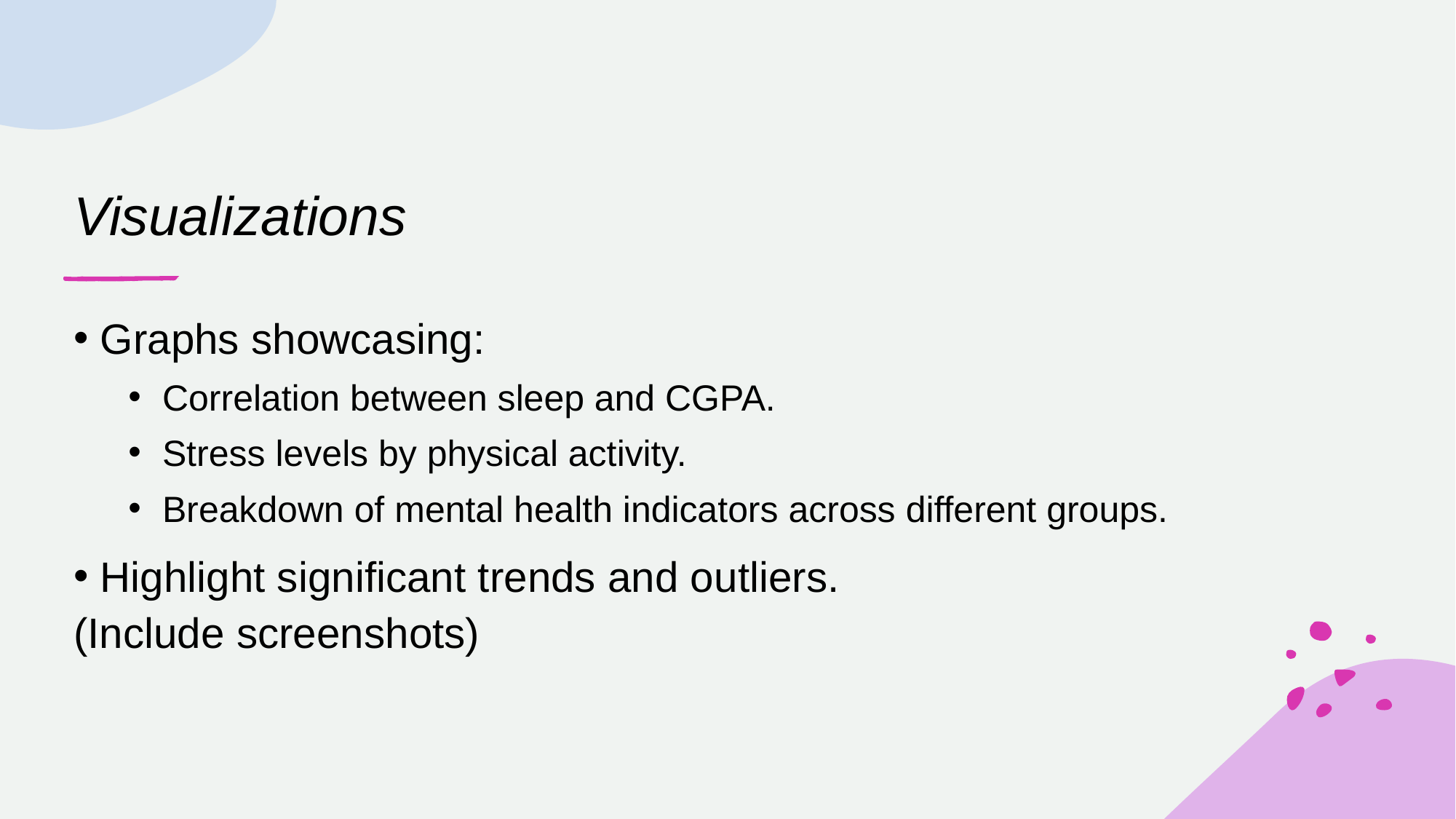

# Visualizations
 Graphs showcasing:
Correlation between sleep and CGPA.
Stress levels by physical activity.
Breakdown of mental health indicators across different groups.
 Highlight significant trends and outliers.
(Include screenshots)